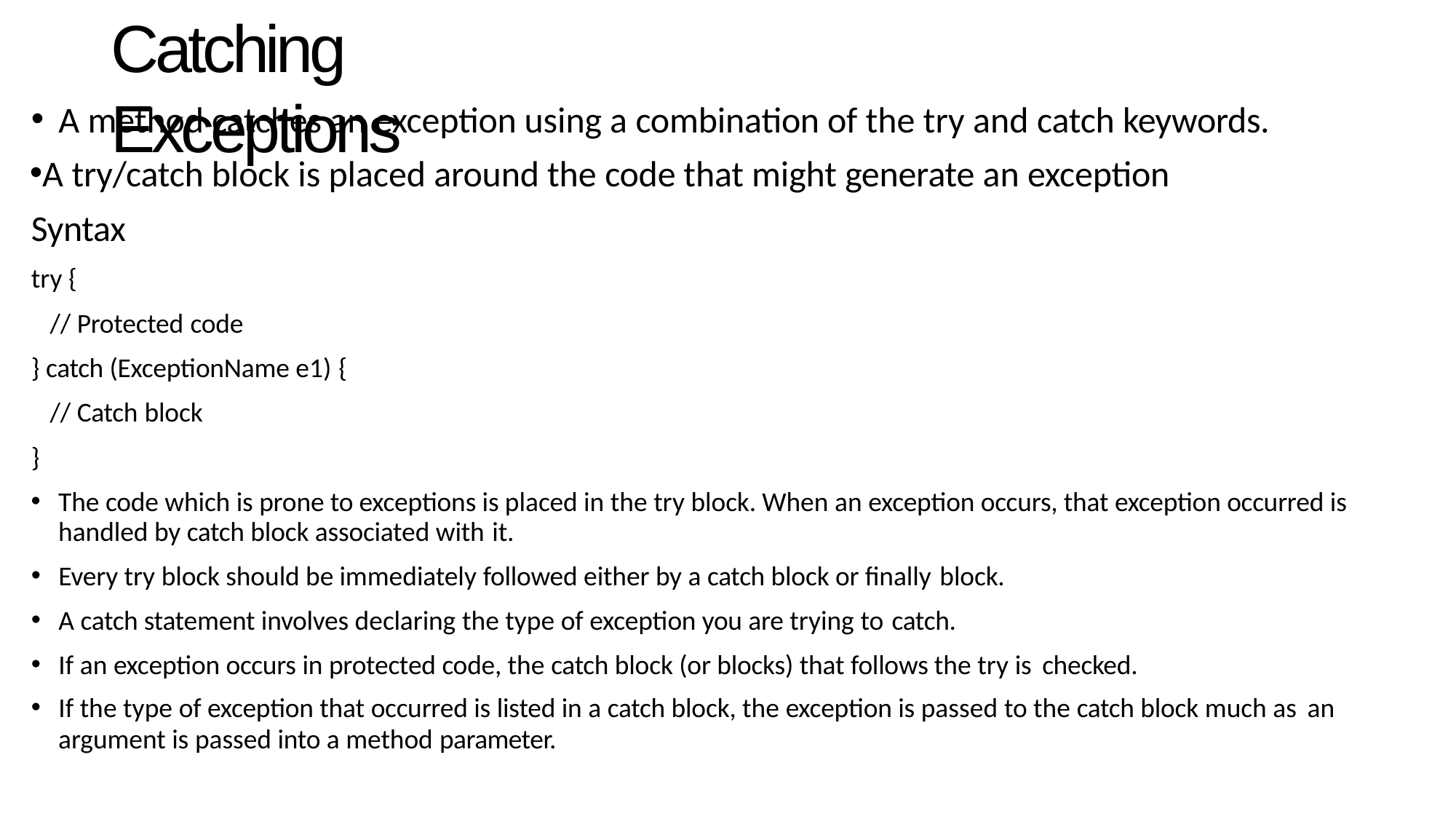

# Catching Exceptions
A method catches an exception using a combination of the try and catch keywords.
A try/catch block is placed around the code that might generate an exception  Syntax
try {
// Protected code
} catch (ExceptionName e1) {
// Catch block
}
The code which is prone to exceptions is placed in the try block. When an exception occurs, that exception occurred is  handled by catch block associated with it.
Every try block should be immediately followed either by a catch block or finally block.
A catch statement involves declaring the type of exception you are trying to catch.
If an exception occurs in protected code, the catch block (or blocks) that follows the try is checked.
If the type of exception that occurred is listed in a catch block, the exception is passed to the catch block much as an
argument is passed into a method parameter.